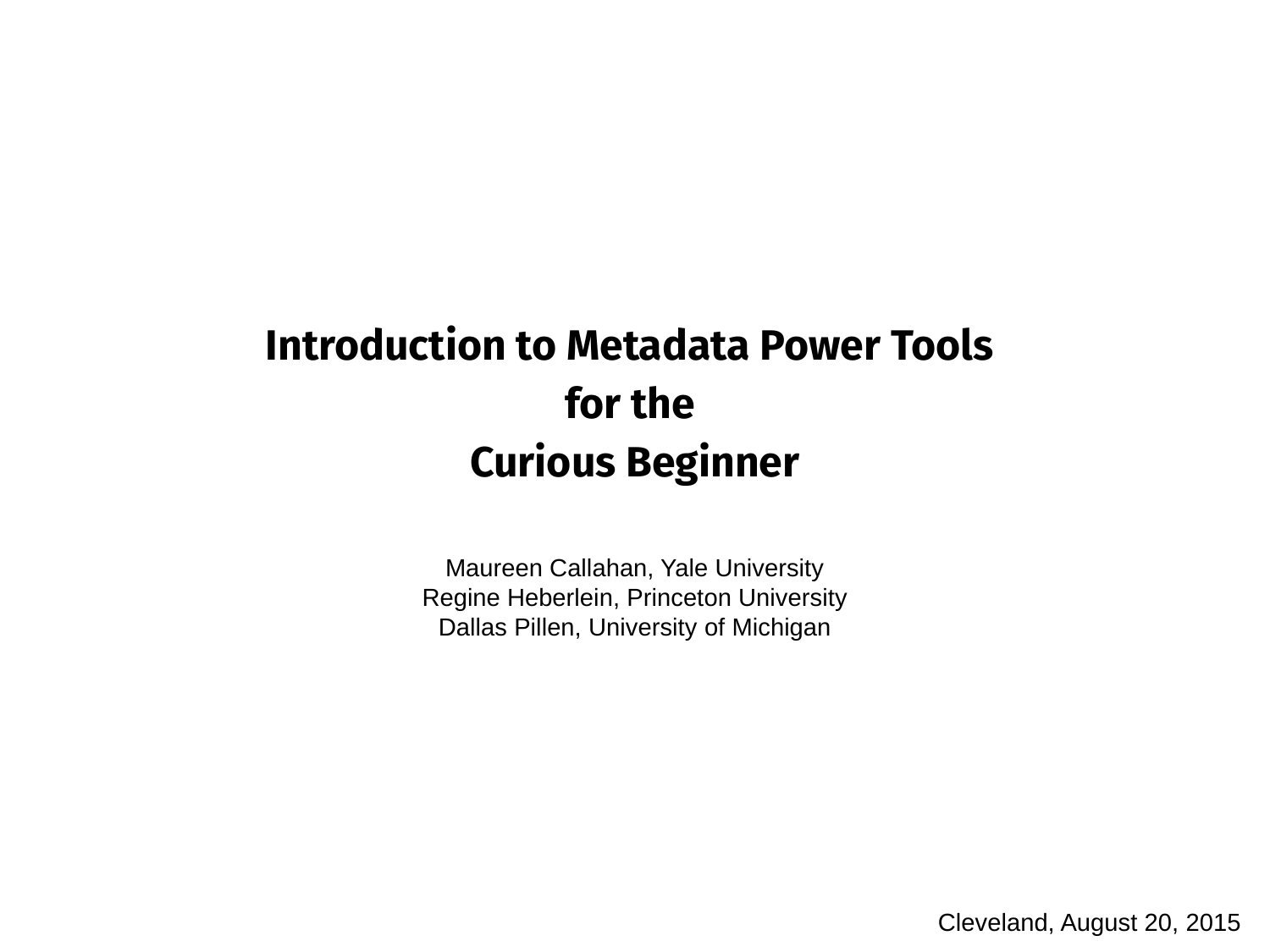

# Introduction to Metadata Power Tools
for the
Curious Beginner
Maureen Callahan, Yale University
Regine Heberlein, Princeton University
Dallas Pillen, University of Michigan
Cleveland, August 20, 2015